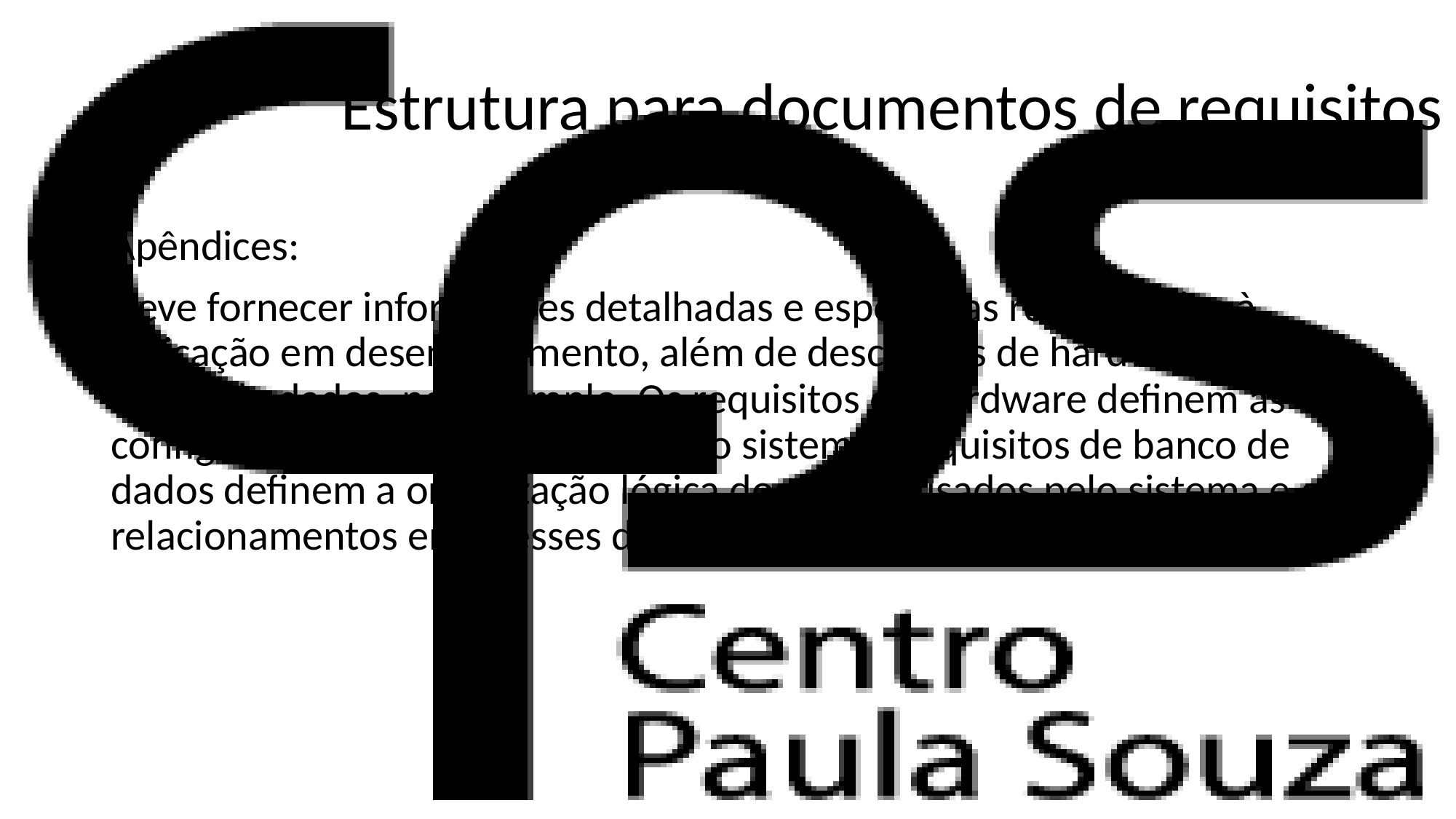

# Estrutura para documentos de requisitos
Apêndices:
Deve fornecer informações detalhadas e específicas relacionadas à aplicação em desenvolvimento, além de descrições de hardware e banco de dados, por exemplo. Os requisitos de hardware definem as configurações mínimas ideais para o sistema. Requisitos de banco de dados definem a organização lógica dos dados usados pelo sistema e os relacionamentos entre esses dados